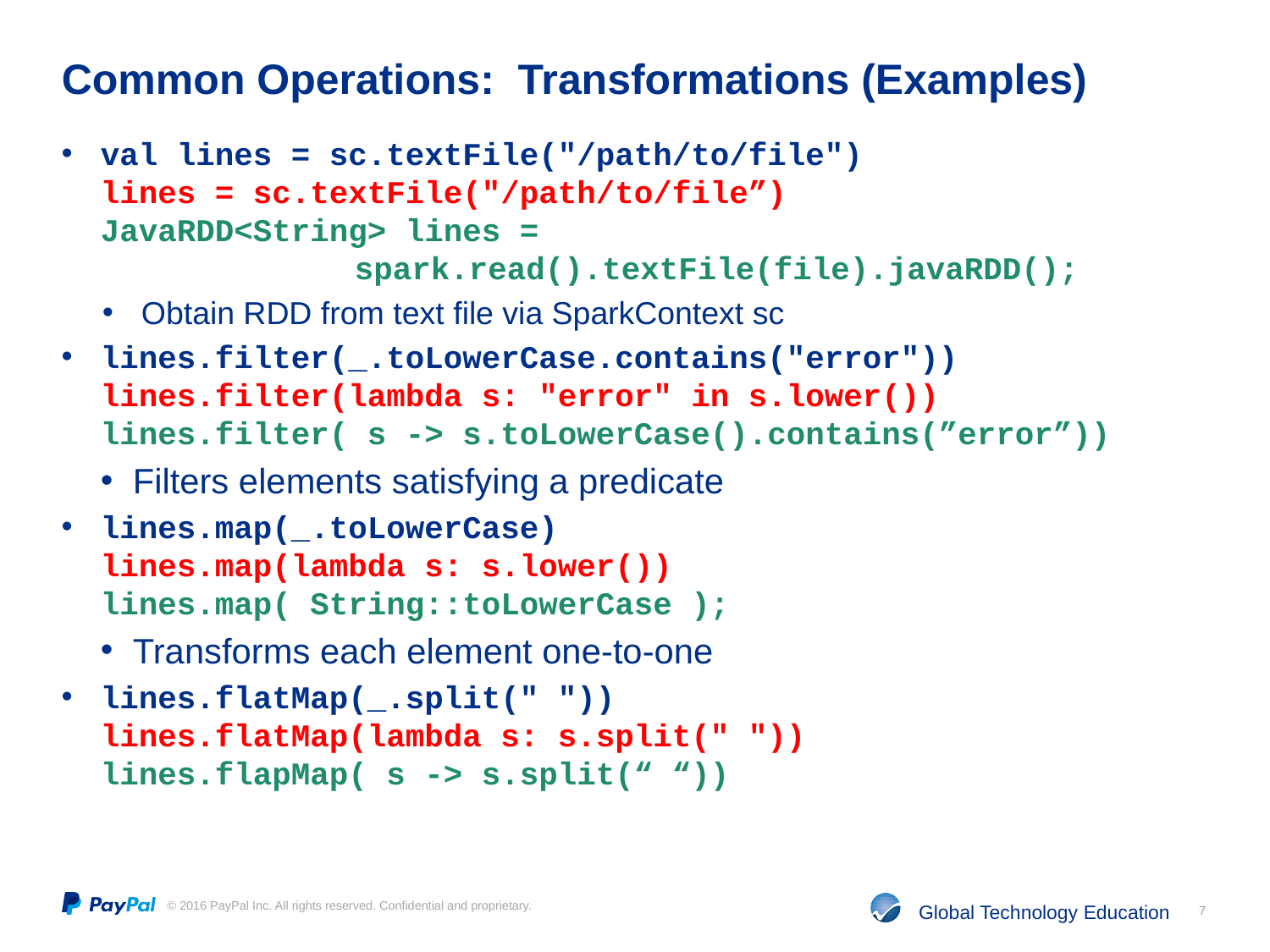

# Common Operations:  Transformations (Examples)
val lines = sc.textFile("/path/to/file")
lines = sc.textFile("/path/to/file”)
JavaRDD<String> lines =
		spark.read().textFile(file).javaRDD();
Obtain RDD from text file via SparkContext sc
lines.filter(_.toLowerCase.contains("error"))
lines.filter(lambda s: "error" in s.lower())
lines.filter( s -> s.toLowerCase().contains(”error”))
Filters elements satisfying a predicate
lines.map(_.toLowerCase)
lines.map(lambda s: s.lower())
lines.map( String::toLowerCase );
Transforms each element one-to-one
lines.flatMap(_.split(" "))
lines.flatMap(lambda s: s.split(" "))
lines.flapMap( s -> s.split(“ “))
7